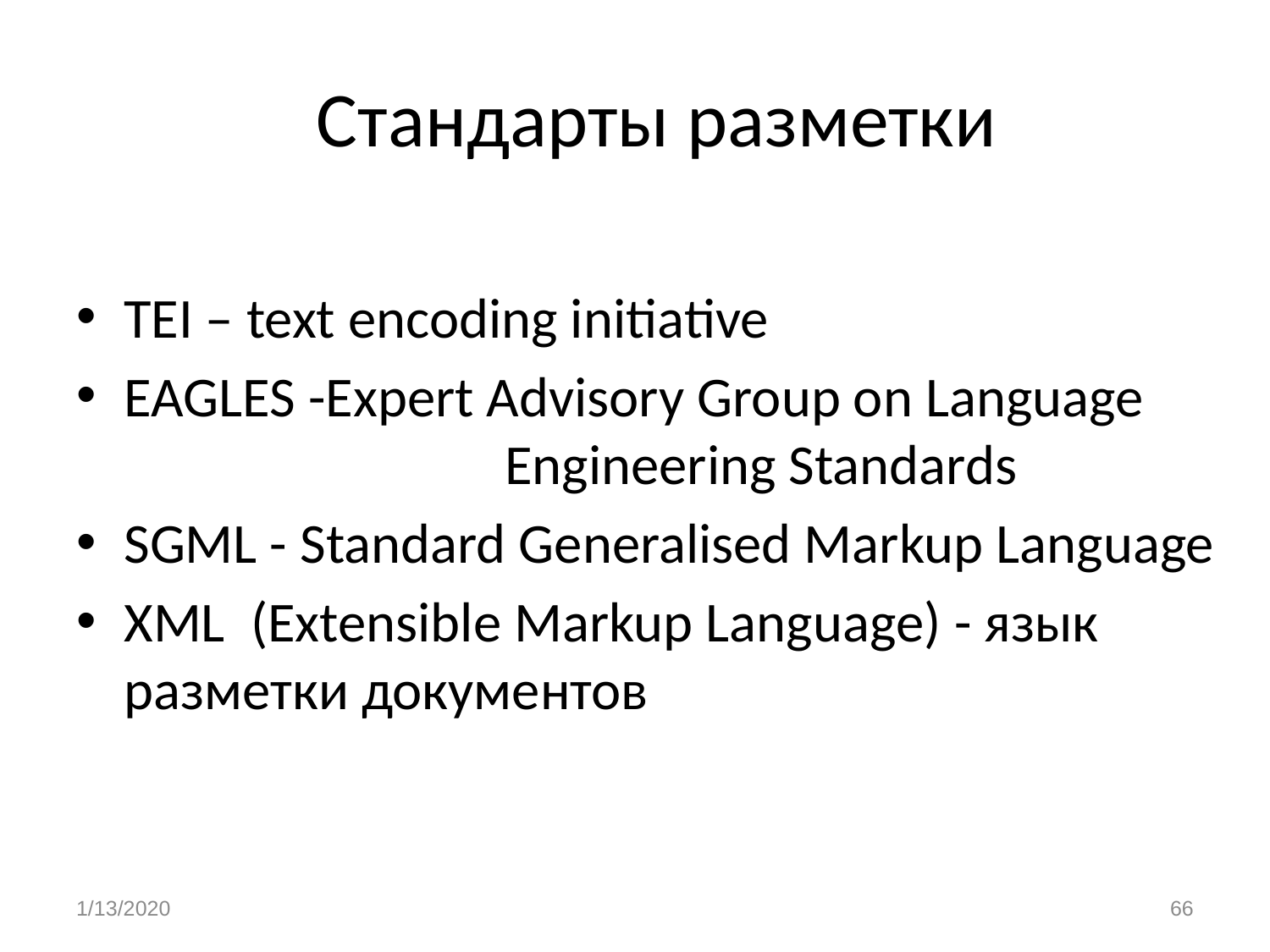

# Стандарты разметки
TEI – text encoding initiative
EAGLES -Expert Advisory Group on Language 			Engineering Standards
SGML - Standard Generalised Markup Language
XML  (Extensible Markup Language) - язык разметки документов
1/13/2020
66